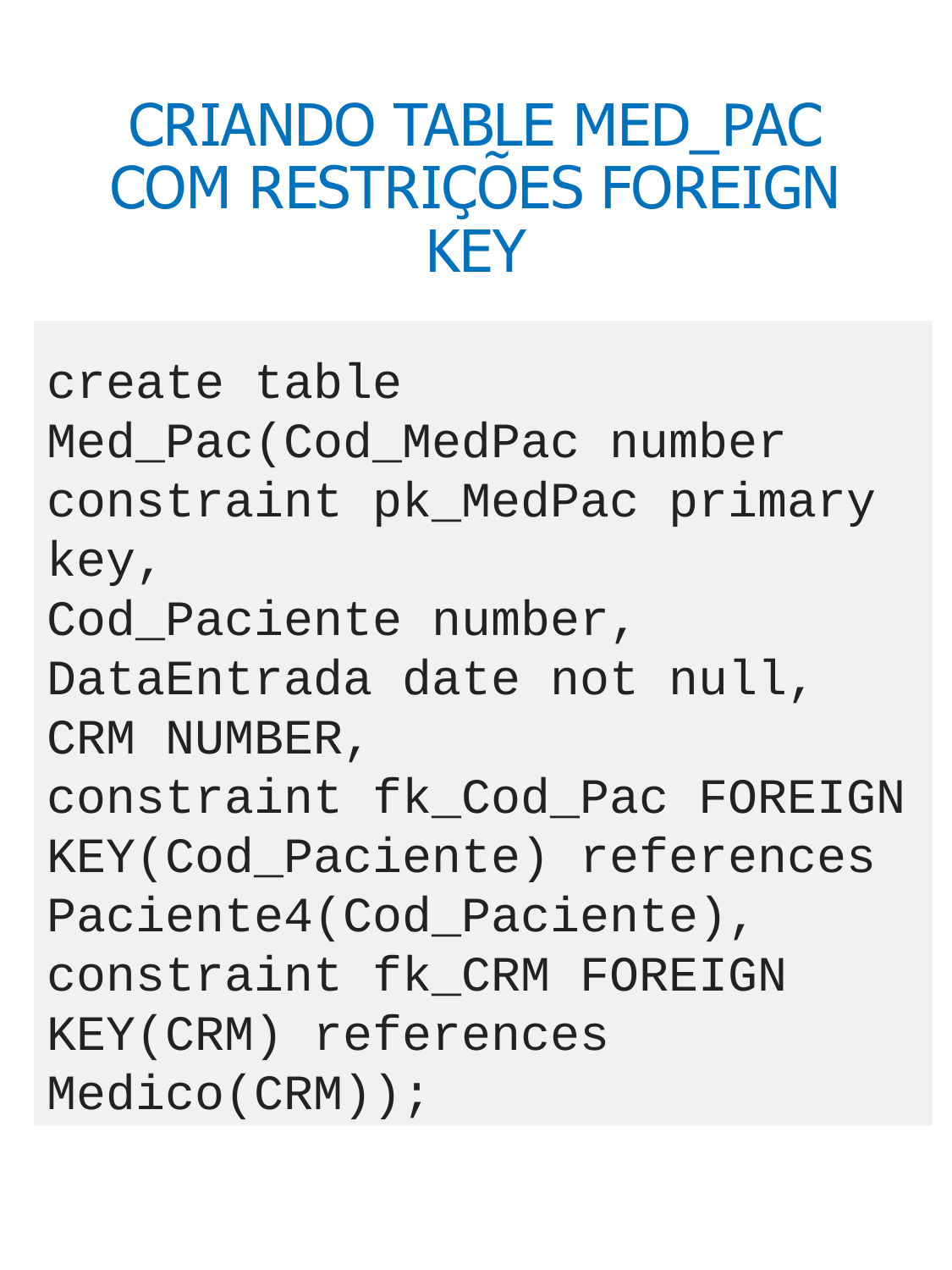

# CRIANDO TABLE MED_PAC COM RESTRIÇÕES FOREIGN KEY
create table Med_Pac(Cod_MedPac number constraint pk_MedPac primary key,
Cod_Paciente number, DataEntrada date not null, CRM NUMBER,
constraint fk_Cod_Pac FOREIGN KEY(Cod_Paciente) references Paciente4(Cod_Paciente),
constraint fk_CRM FOREIGN KEY(CRM) references Medico(CRM));